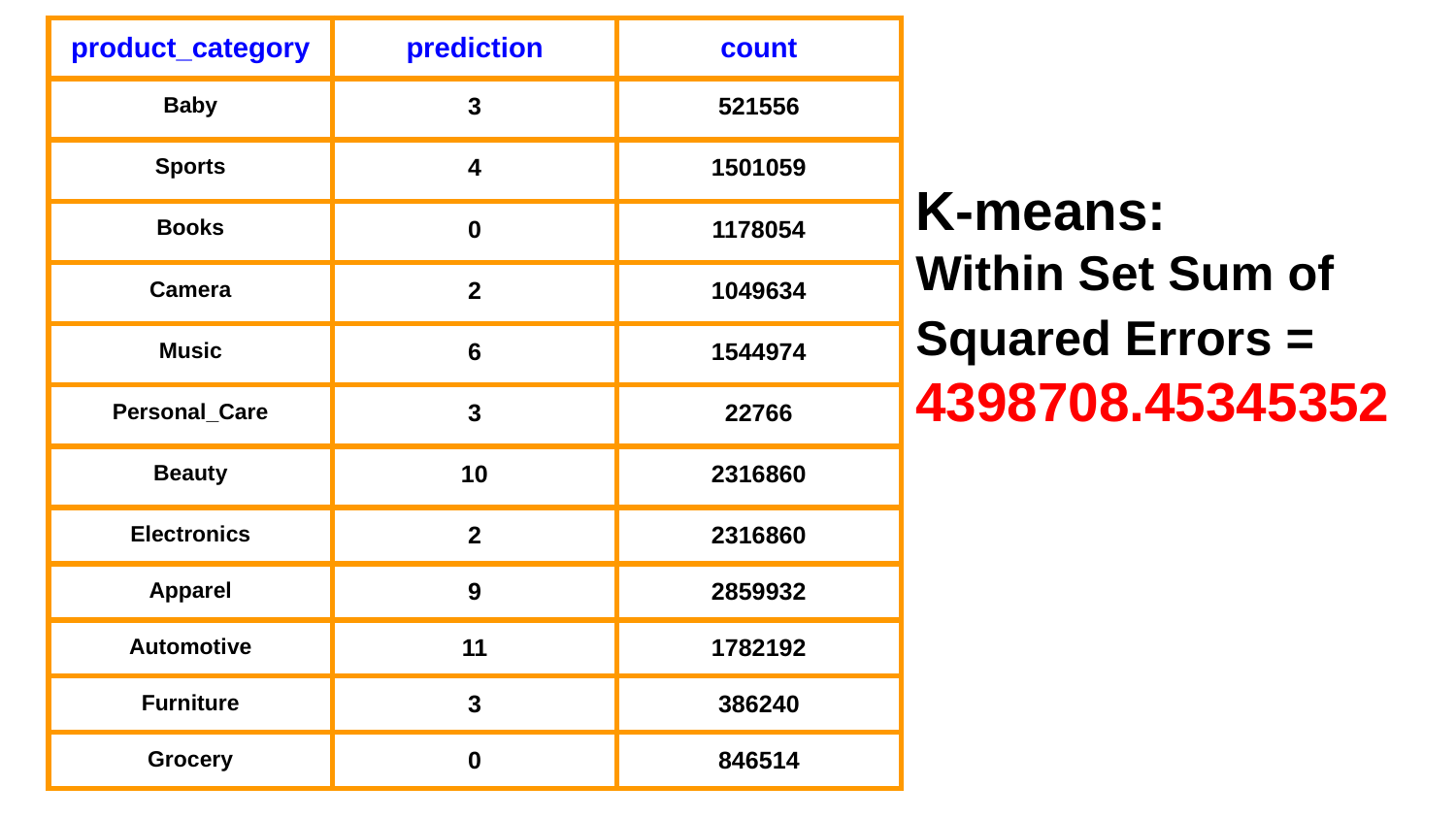

| product\_category | prediction | count |
| --- | --- | --- |
| Baby | 3 | 521556 |
| Sports | 4 | 1501059 |
| Books | 0 | 1178054 |
| Camera | 2 | 1049634 |
| Music | 6 | 1544974 |
| Personal\_Care | 3 | 22766 |
| Beauty | 10 | 2316860 |
| Electronics | 2 | 2316860 |
| Apparel | 9 | 2859932 |
| Automotive | 11 | 1782192 |
| Furniture | 3 | 386240 |
| Grocery | 0 | 846514 |
# K-means:
Within Set Sum of Squared Errors = 4398708.45345352